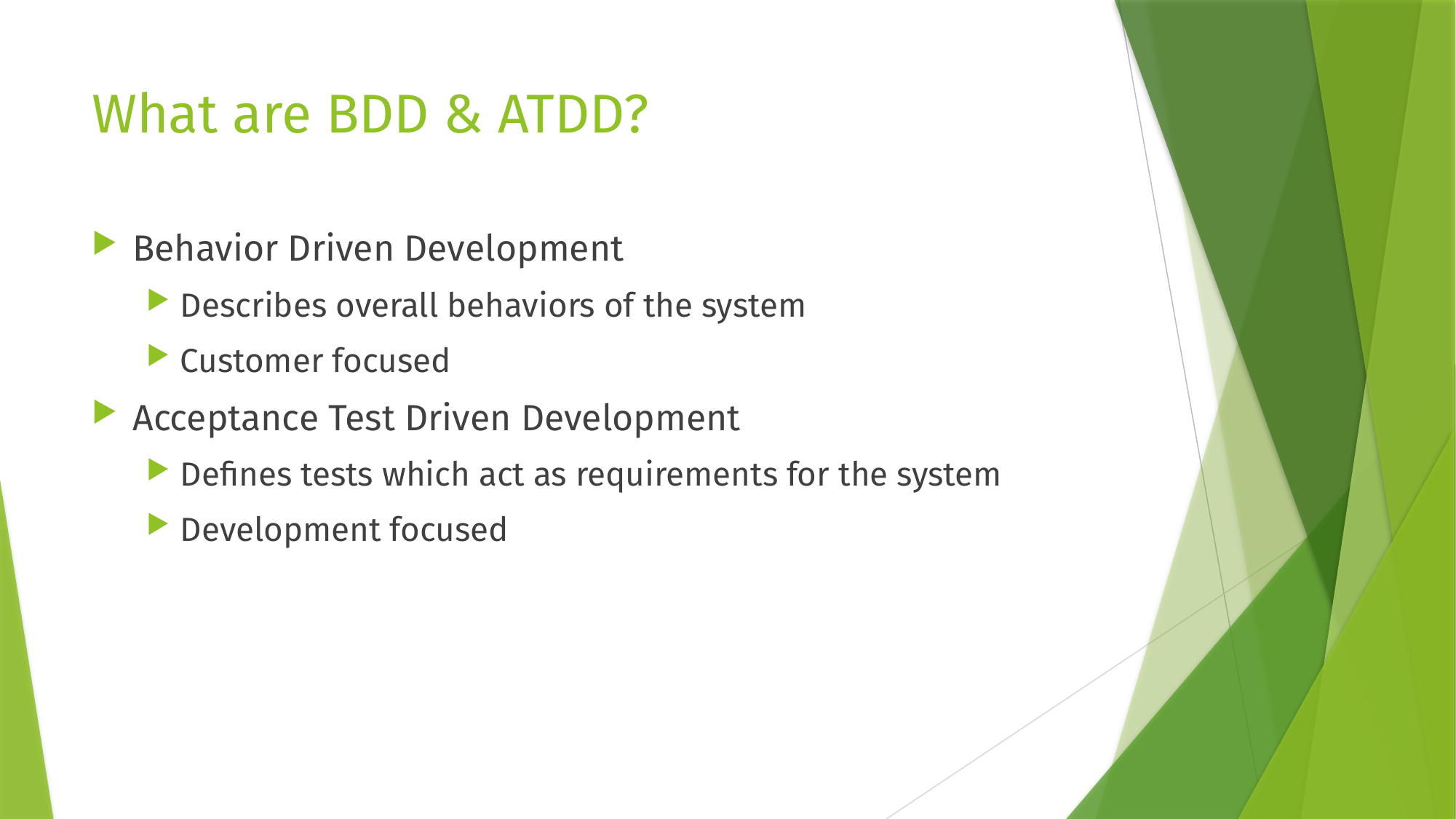

# What are BDD & ATDD?
Behavior Driven Development
Describes overall behaviors of the system
Customer focused
Acceptance Test Driven Development
Defines tests which act as requirements for the system
Development focused